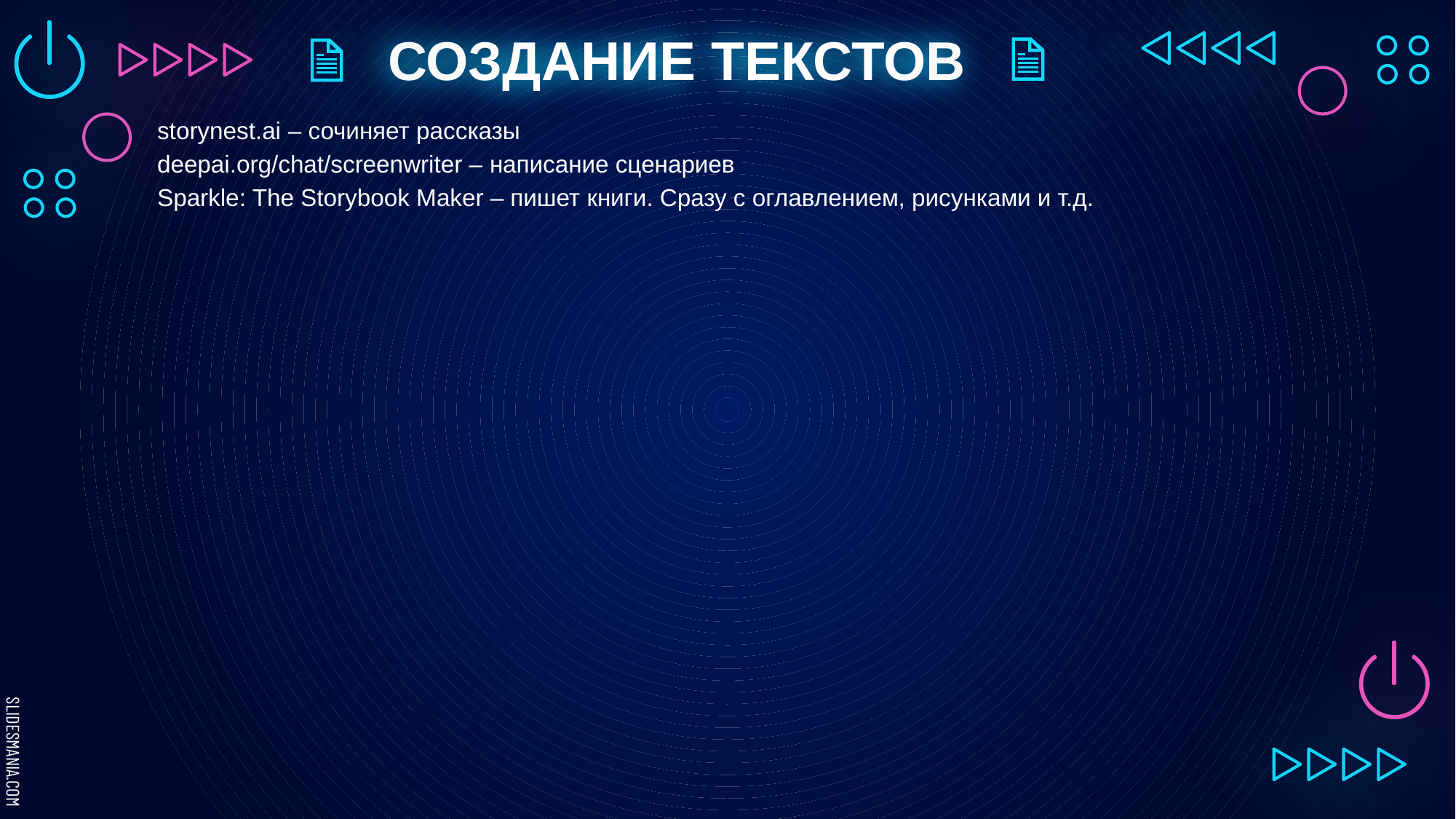

# СОЗДАНИЕ ТЕКСТОВ

storynest.ai – сочиняет рассказы
deepai.org/chat/screenwriter – написание сценариев
Sparkle: The Storybook Maker – пишет книги. Сразу с оглавлением, рисунками и т.д.